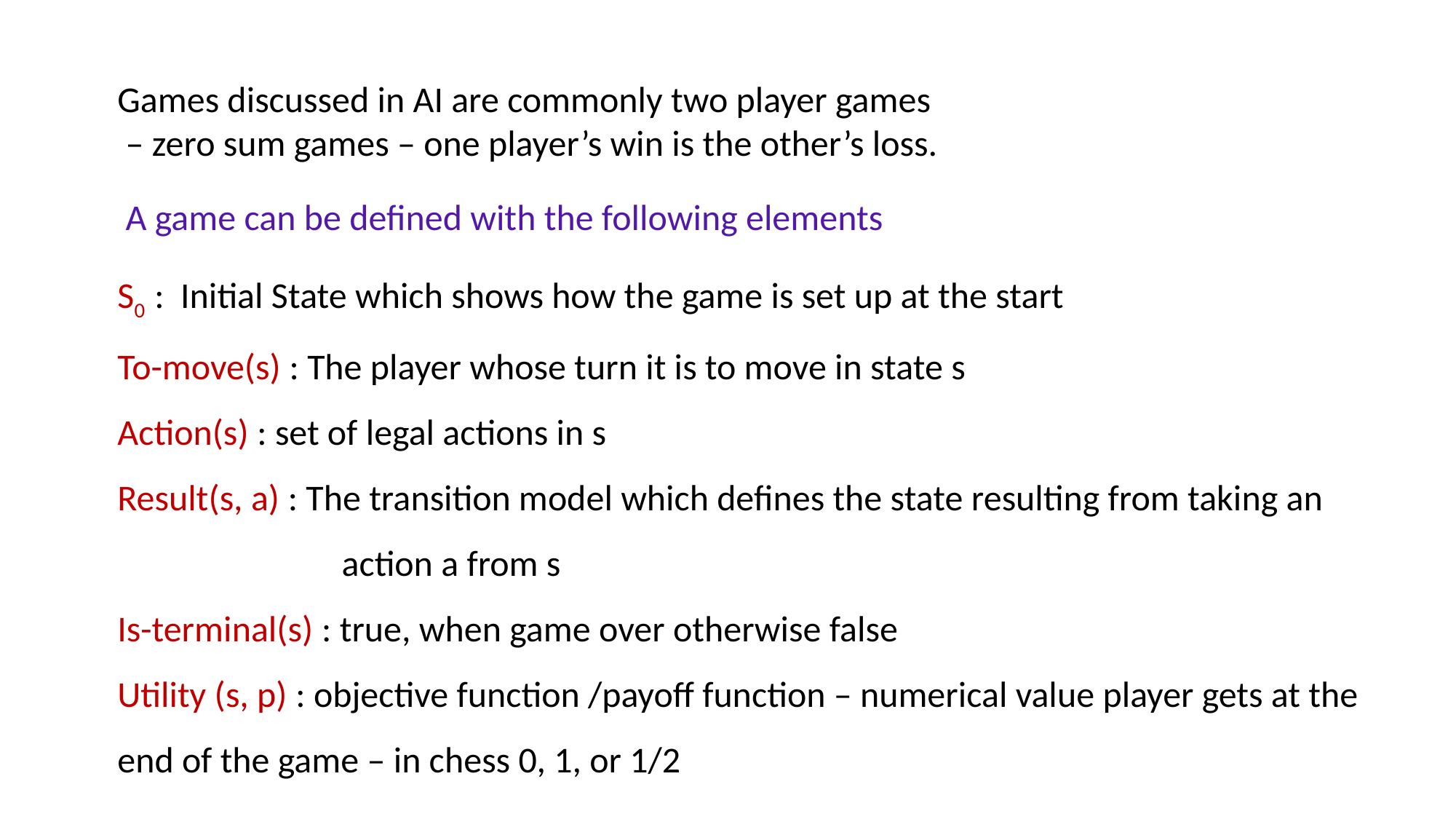

Games discussed in AI are commonly two player games
 – zero sum games – one player’s win is the other’s loss.
 A game can be defined with the following elements
S0  :  Initial State which shows how the game is set up at the start
To-move(s) : The player whose turn it is to move in state s
Action(s) : set of legal actions in s
Result(s, a) : The transition model which defines the state resulting from taking an action a from s
Is-terminal(s) : true, when game over otherwise false
Utility (s, p) : objective function /payoff function – numerical value player gets at the end of the game – in chess 0, 1, or 1/2